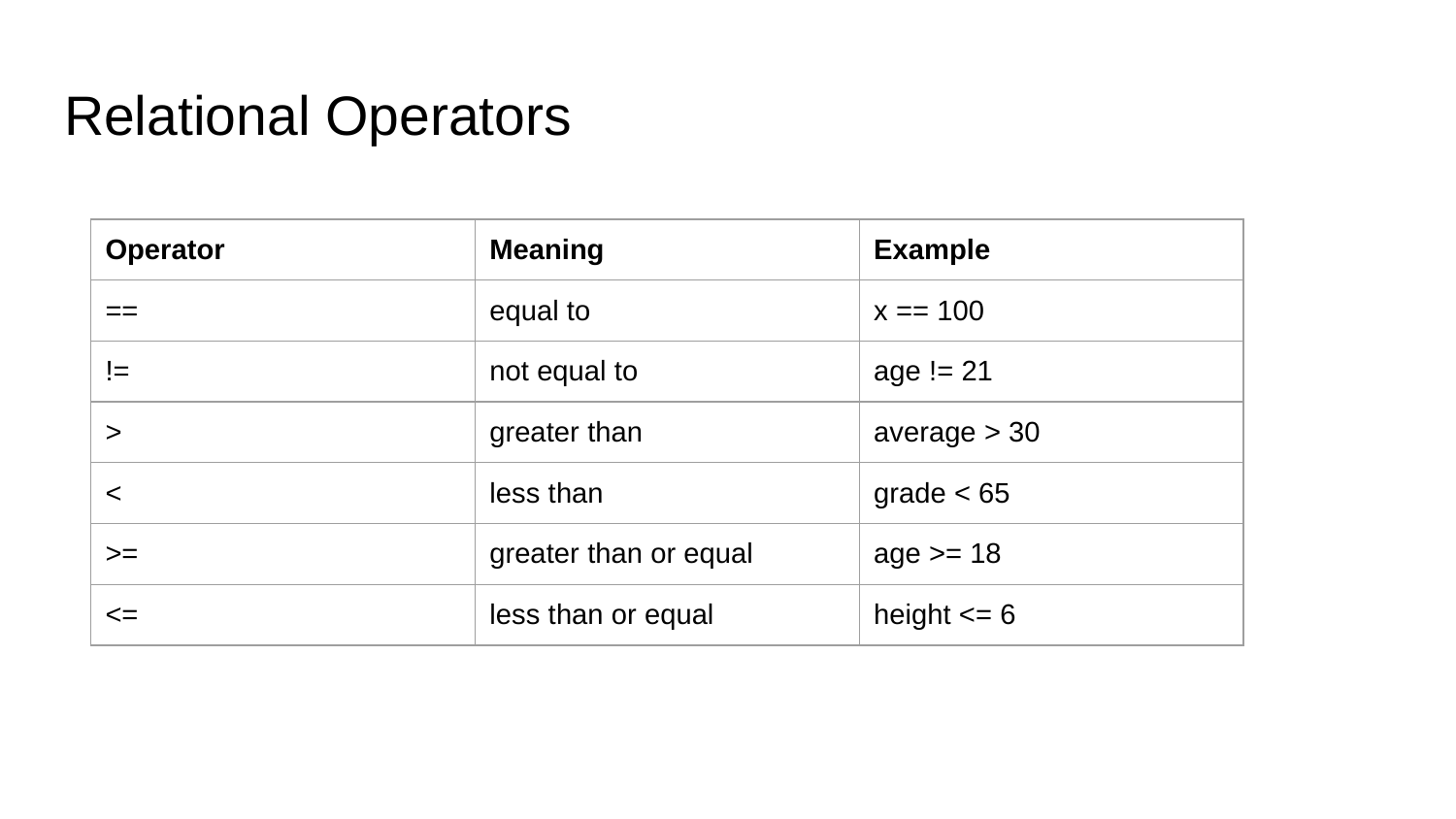

# Relational Operators
| Operator | Meaning | Example |
| --- | --- | --- |
| == | equal to | x == 100 |
| != | not equal to | age != 21 |
| > | greater than | average > 30 |
| < | less than | grade < 65 |
| >= | greater than or equal | age >= 18 |
| <= | less than or equal | height <= 6 |